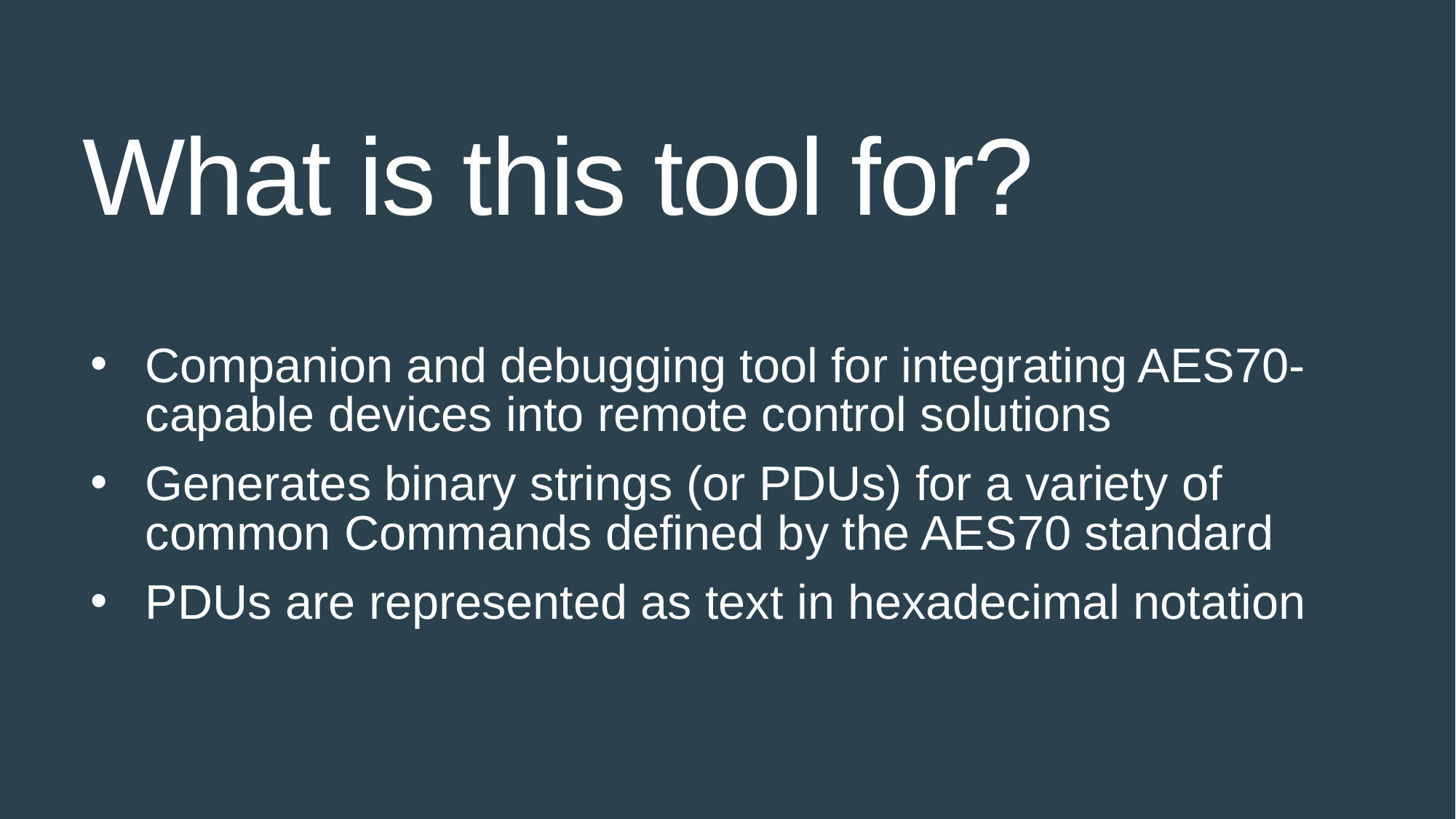

# What is this tool for?
Companion and debugging tool for integrating AES70-capable devices into remote control solutions
Generates binary strings (or PDUs) for a variety of common Commands defined by the AES70 standard
PDUs are represented as text in hexadecimal notation